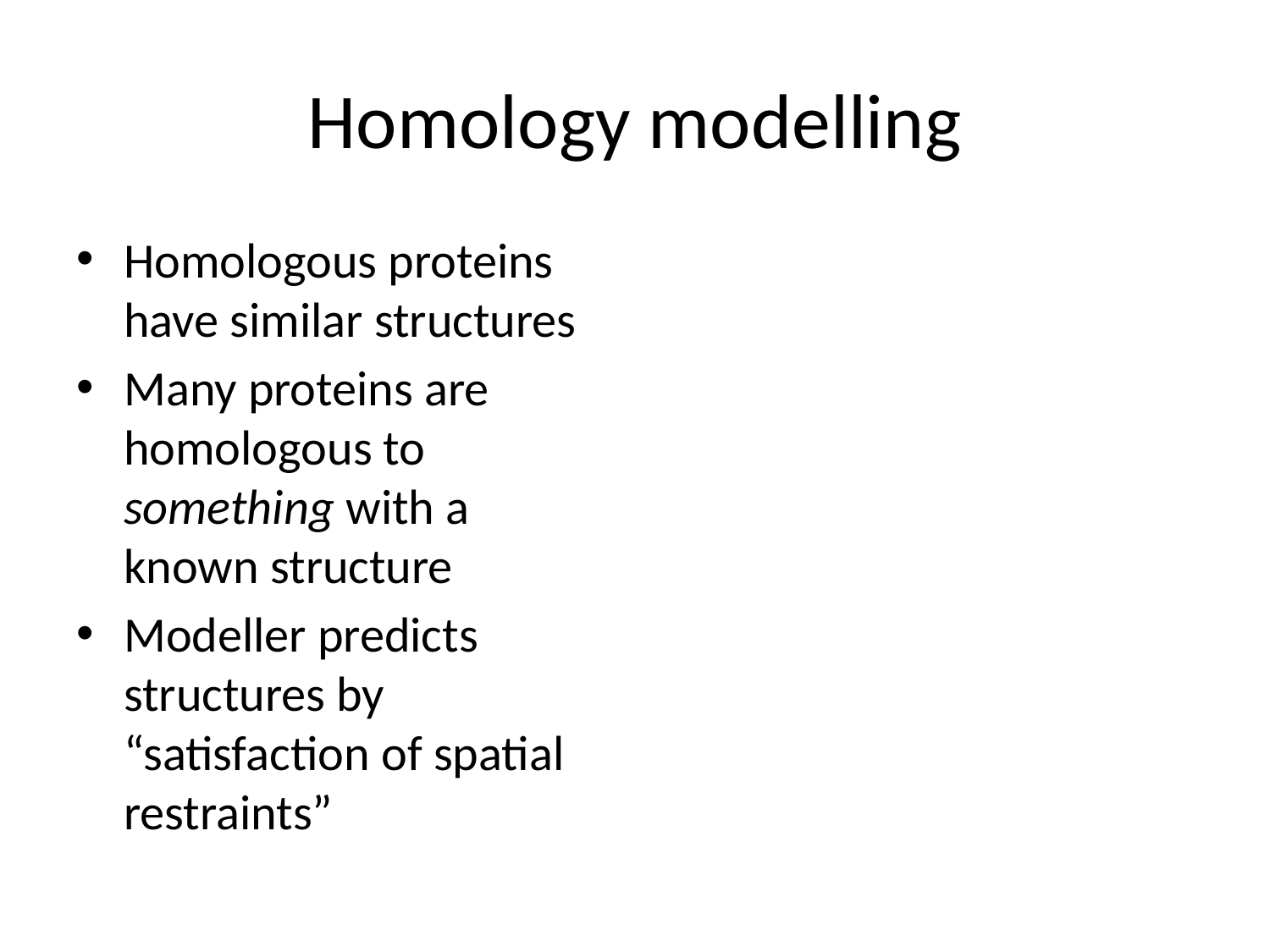

# Homology modelling
Homologous proteins have similar structures
Many proteins are homologous to something with a known structure
Modeller predicts structures by “satisfaction of spatial restraints”